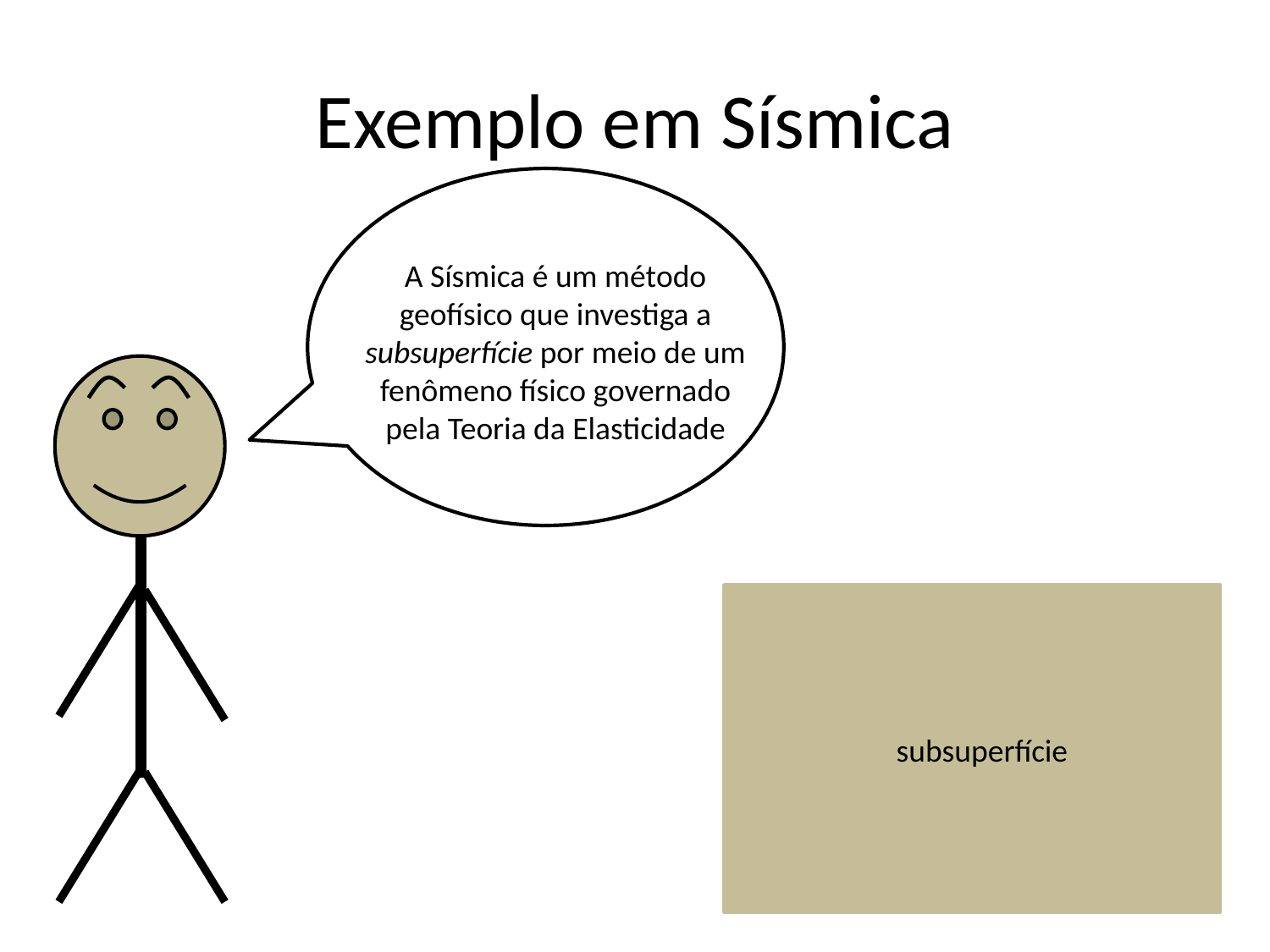

# Exemplo em Sísmica

A Sísmica é um método geofísico que investiga a subsuperfície por meio de um fenômeno físico governado pela Teoria da Elasticidade

subsuperfície